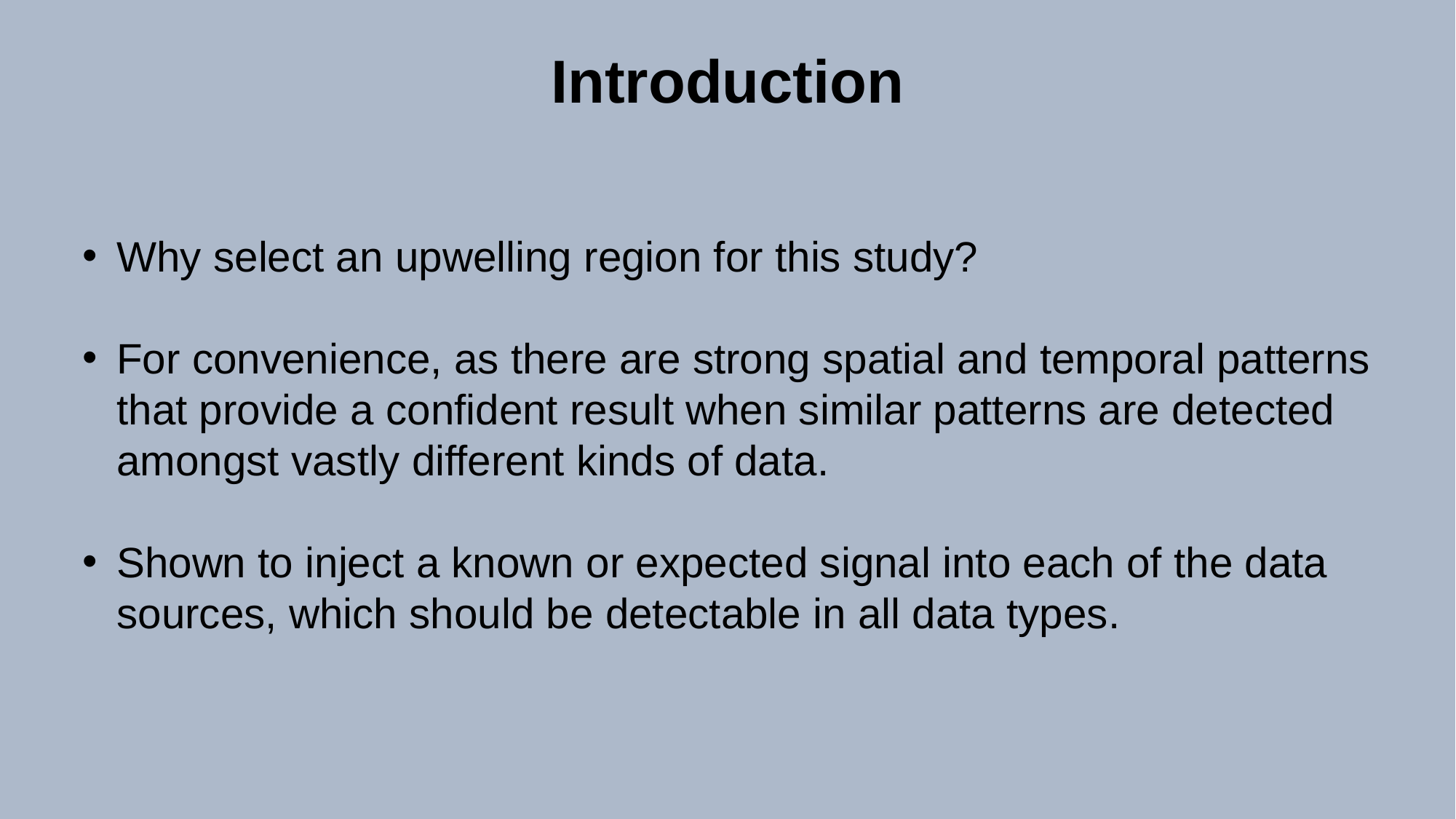

Introduction
Why select an upwelling region for this study?

For convenience, as there are strong spatial and temporal patterns that provide a confident result when similar patterns are detected amongst vastly different kinds of data.

Shown to inject a known or expected signal into each of the data sources, which should be detectable in all data types.